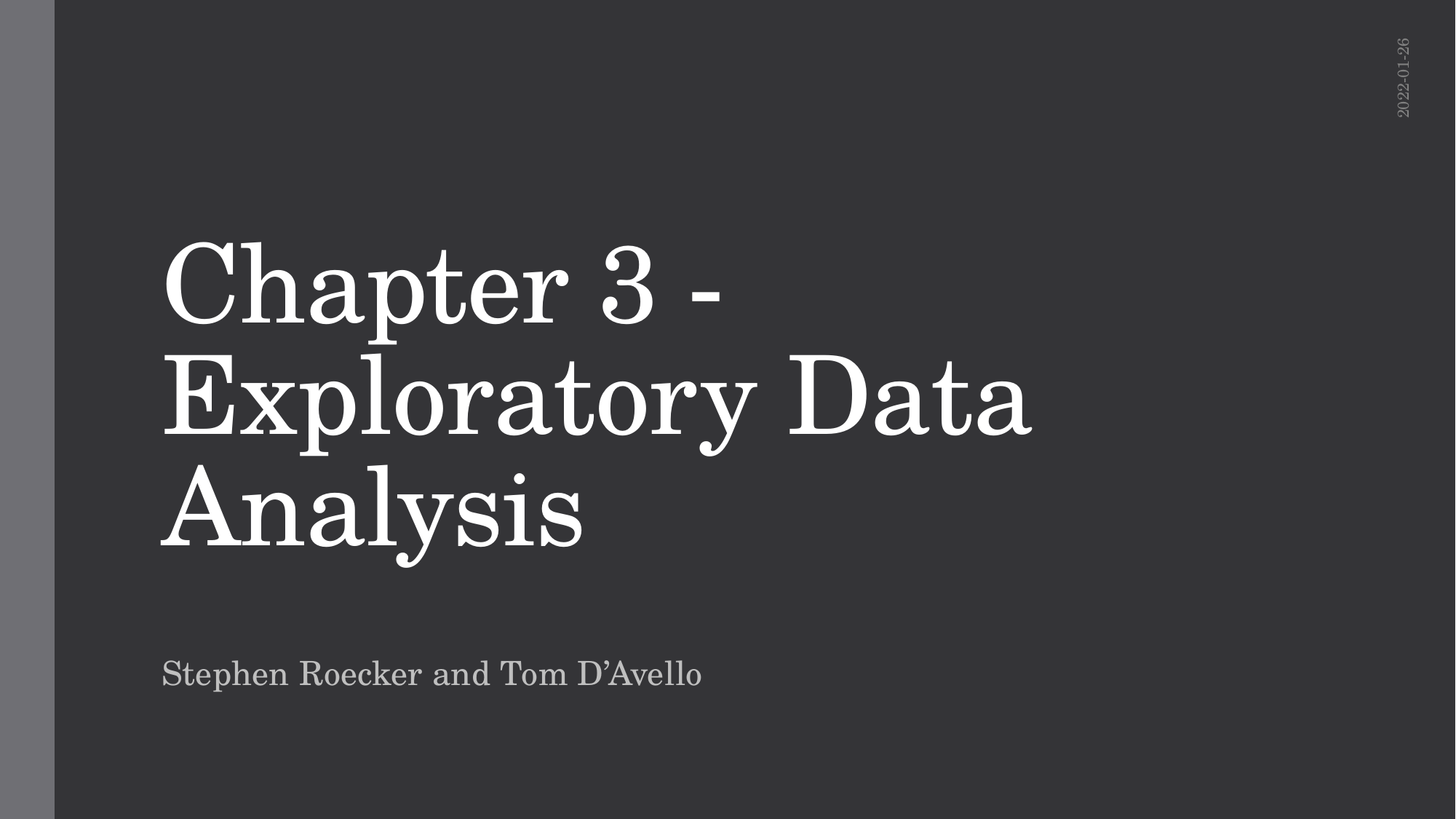

# Chapter 3 - Exploratory Data Analysis
2022-01-26
Stephen Roecker and Tom D’Avello